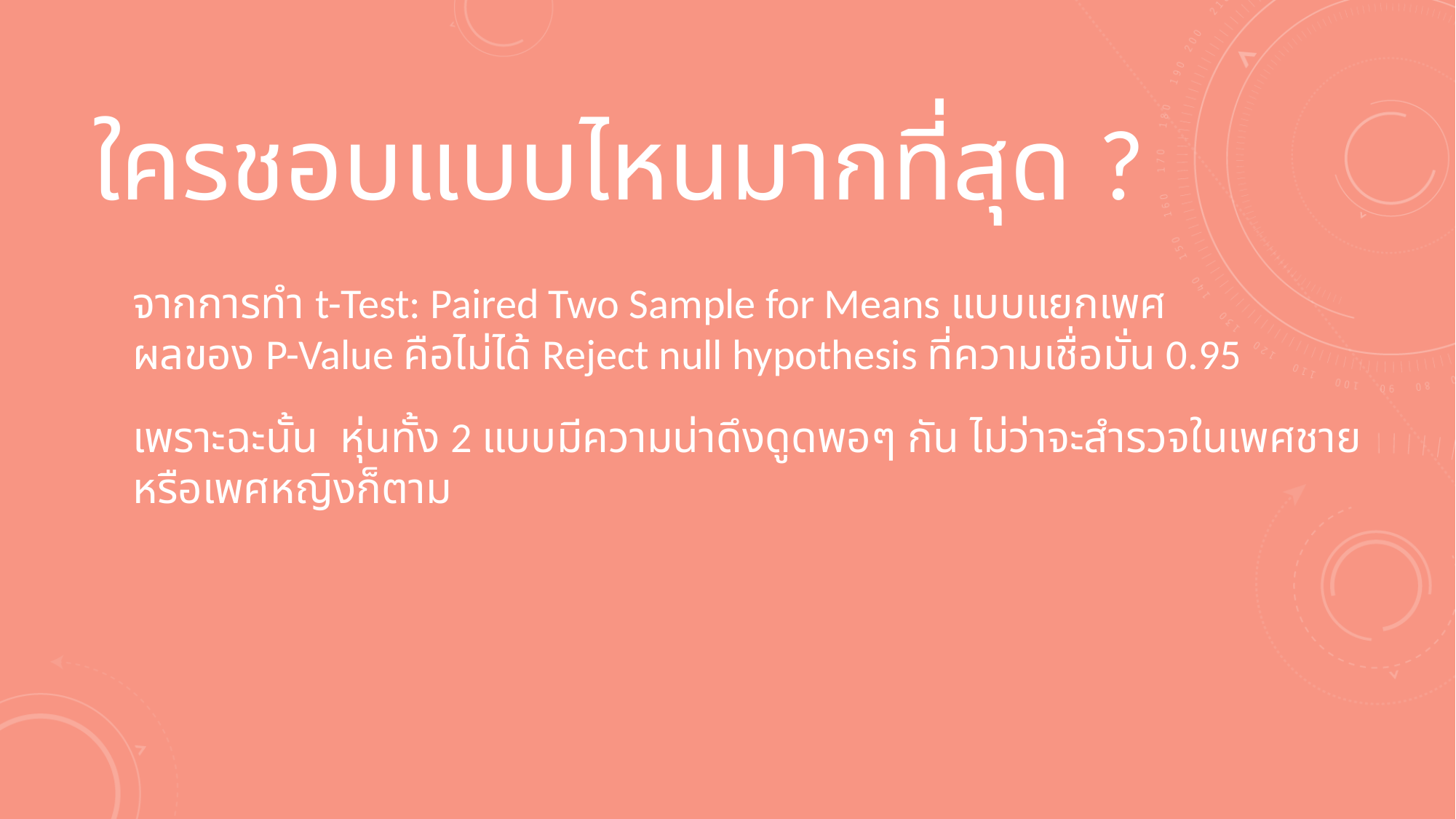

# ใครชอบแบบไหนมากที่สุด ?
จากการทำ t-Test: Paired Two Sample for Means แบบแยกเพศ
ผลของ P-Value คือไม่ได้ Reject null hypothesis ที่ความเชื่อมั่น 0.95

เพราะฉะนั้น  หุ่นทั้ง 2 แบบมีความน่าดึงดูดพอๆ กัน ไม่ว่าจะสำรวจในเพศชาย หรือเพศหญิงก็ตาม